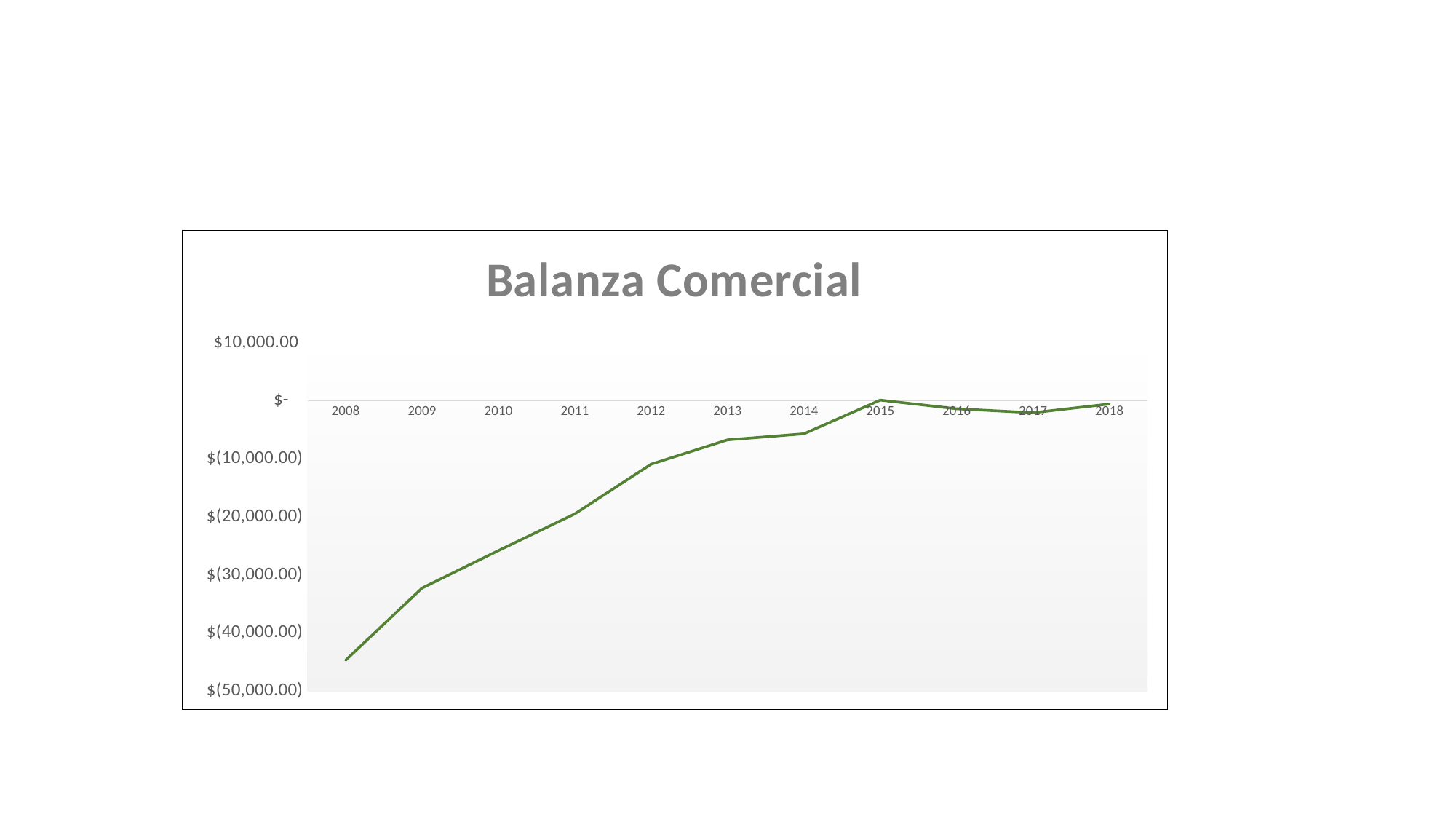

### Chart:

| Category | Balanza Comercial |
|---|---|
| 2008 | -44685.0 |
| 2009 | -32272.0 |
| 2010 | -25819.0 |
| 2011 | -19495.0 |
| 2012 | -10931.0 |
| 2013 | -6745.0 |
| 2014 | -5697.0 |
| 2015 | 102.0 |
| 2016 | -1392.0 |
| 2017 | -2071.0 |
| 2018 | -569.0 |